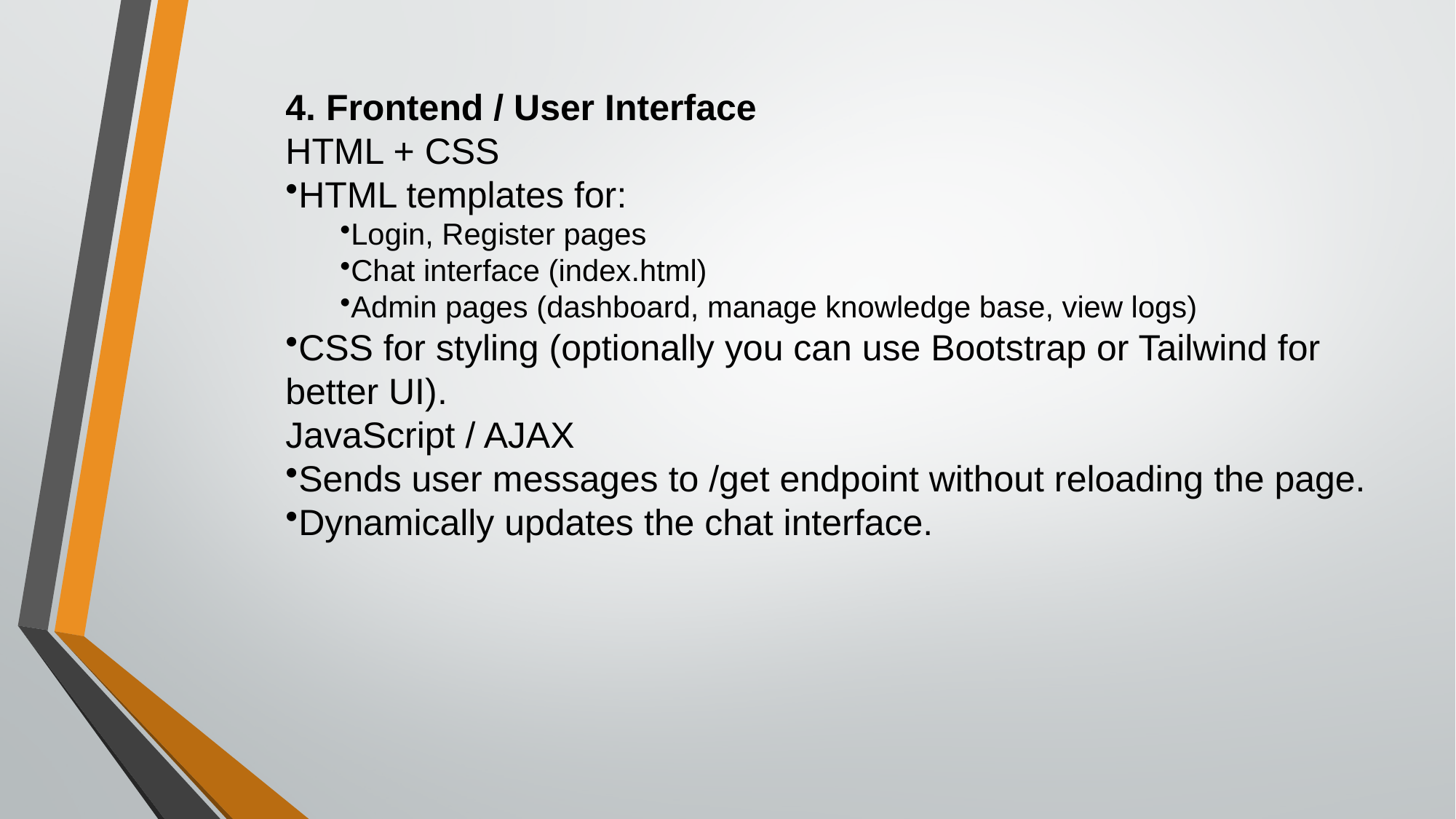

4. Frontend / User Interface
HTML + CSS
HTML templates for:
Login, Register pages
Chat interface (index.html)
Admin pages (dashboard, manage knowledge base, view logs)
CSS for styling (optionally you can use Bootstrap or Tailwind for better UI).
JavaScript / AJAX
Sends user messages to /get endpoint without reloading the page.
Dynamically updates the chat interface.